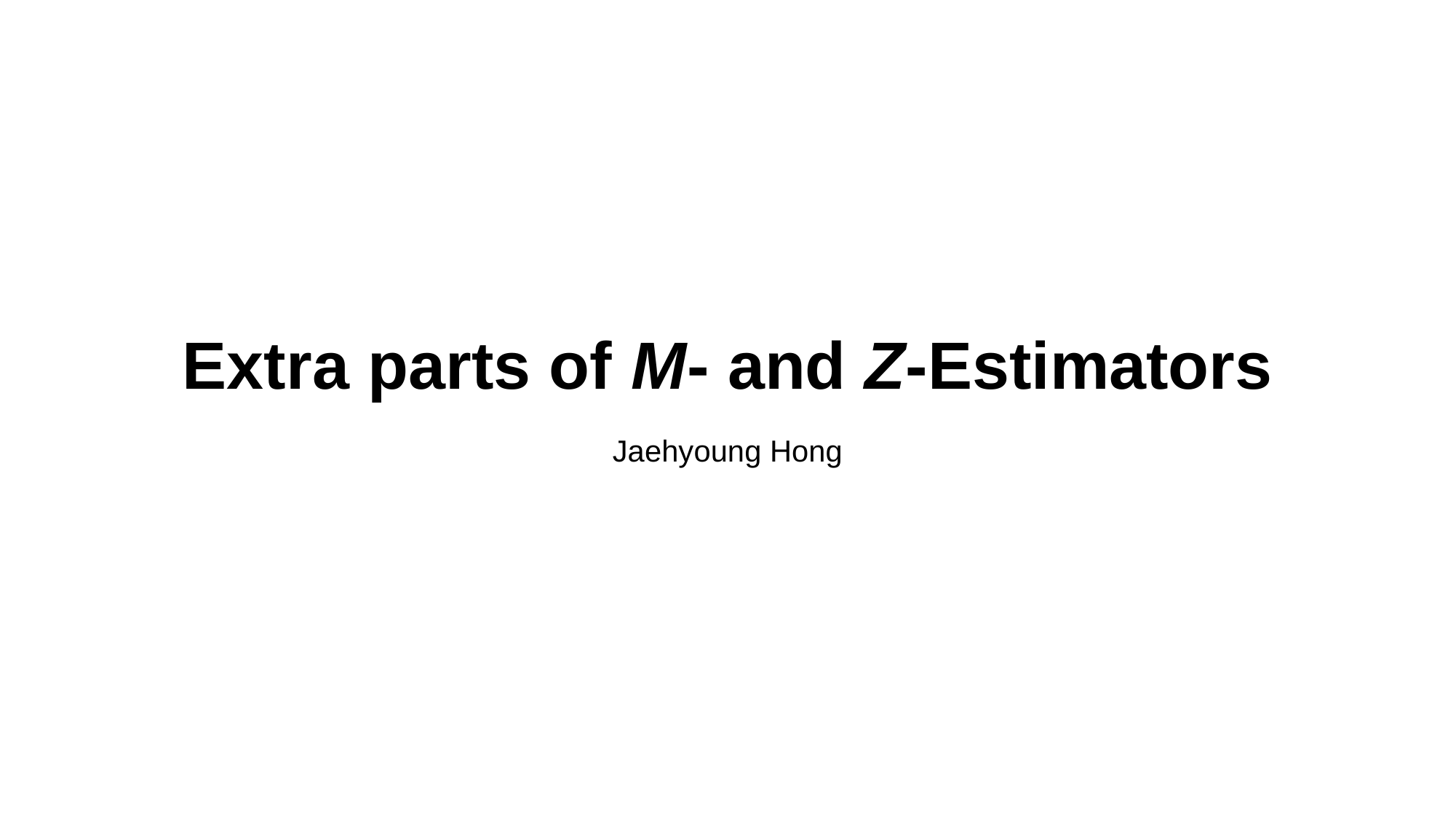

# Extra parts of M- and Z-Estimators
Jaehyoung Hong